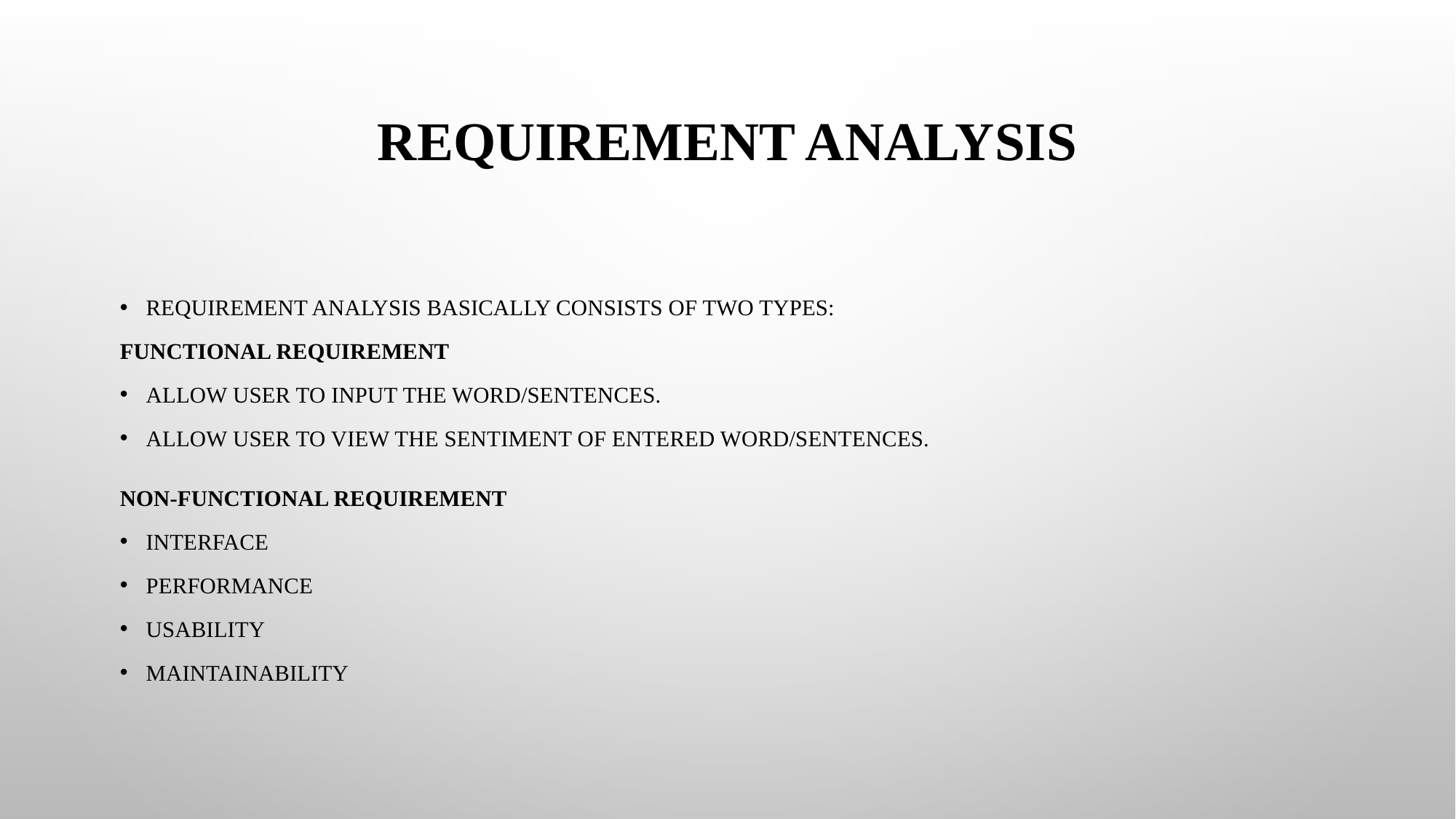

# Requirement analysis
Requirement analysis basically consists of two types:
Functional Requirement
Allow user to input the word/sentences.
Allow user to view the sentiment of entered word/sentences.

Non-Functional Requirement
Interface
Performance
Usability
Maintainability